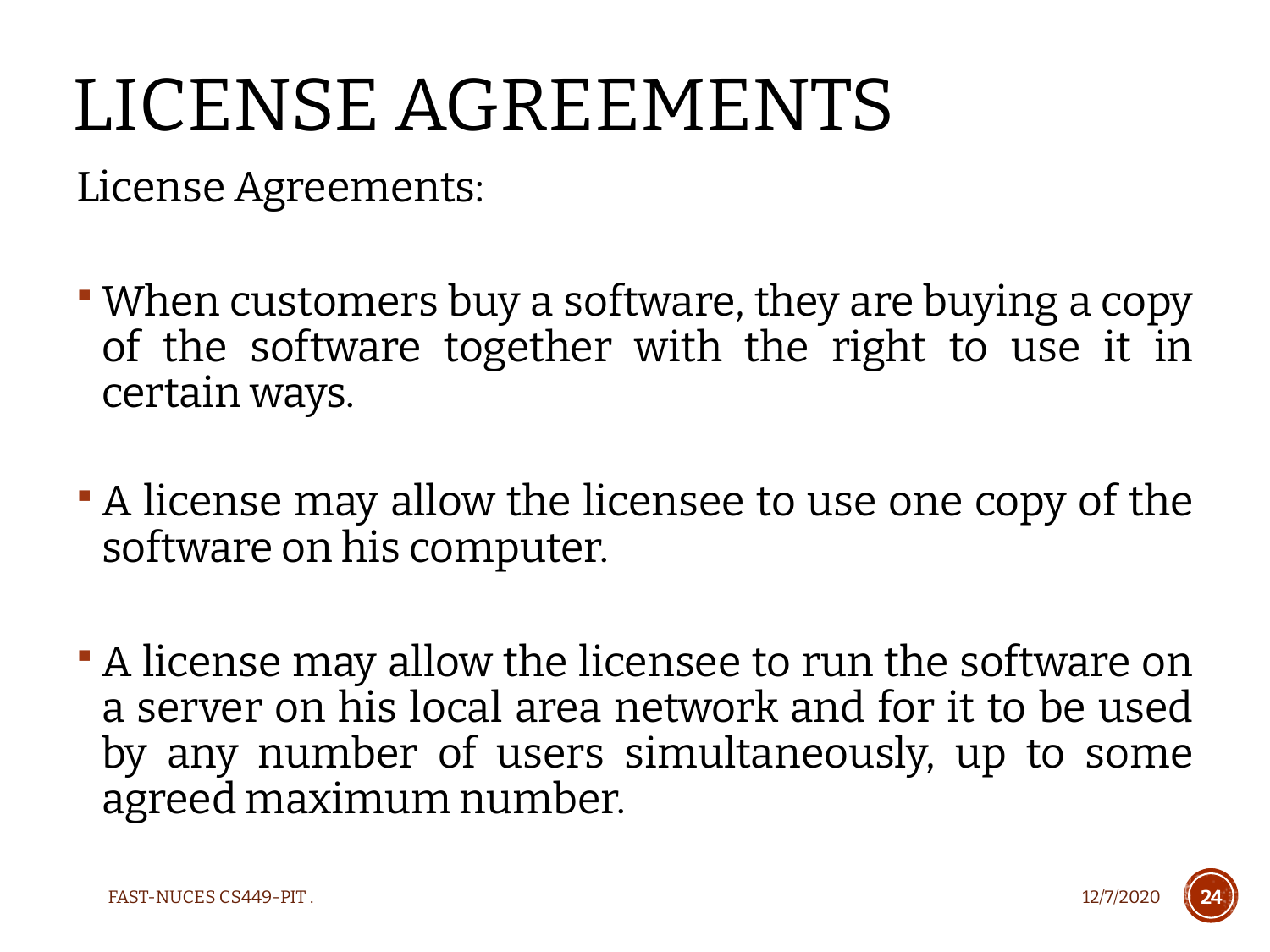

# License Agreements
License Agreements:

When customers buy a software, they are buying a copy of the software together with the right to use it in certain ways.

A license may allow the licensee to use one copy of the software on his computer.

A license may allow the licensee to run the software on a server on his local area network and for it to be used by any number of users simultaneously, up to some agreed maximum number.
FAST-NUCES CS449-PIT .
12/7/2020
24